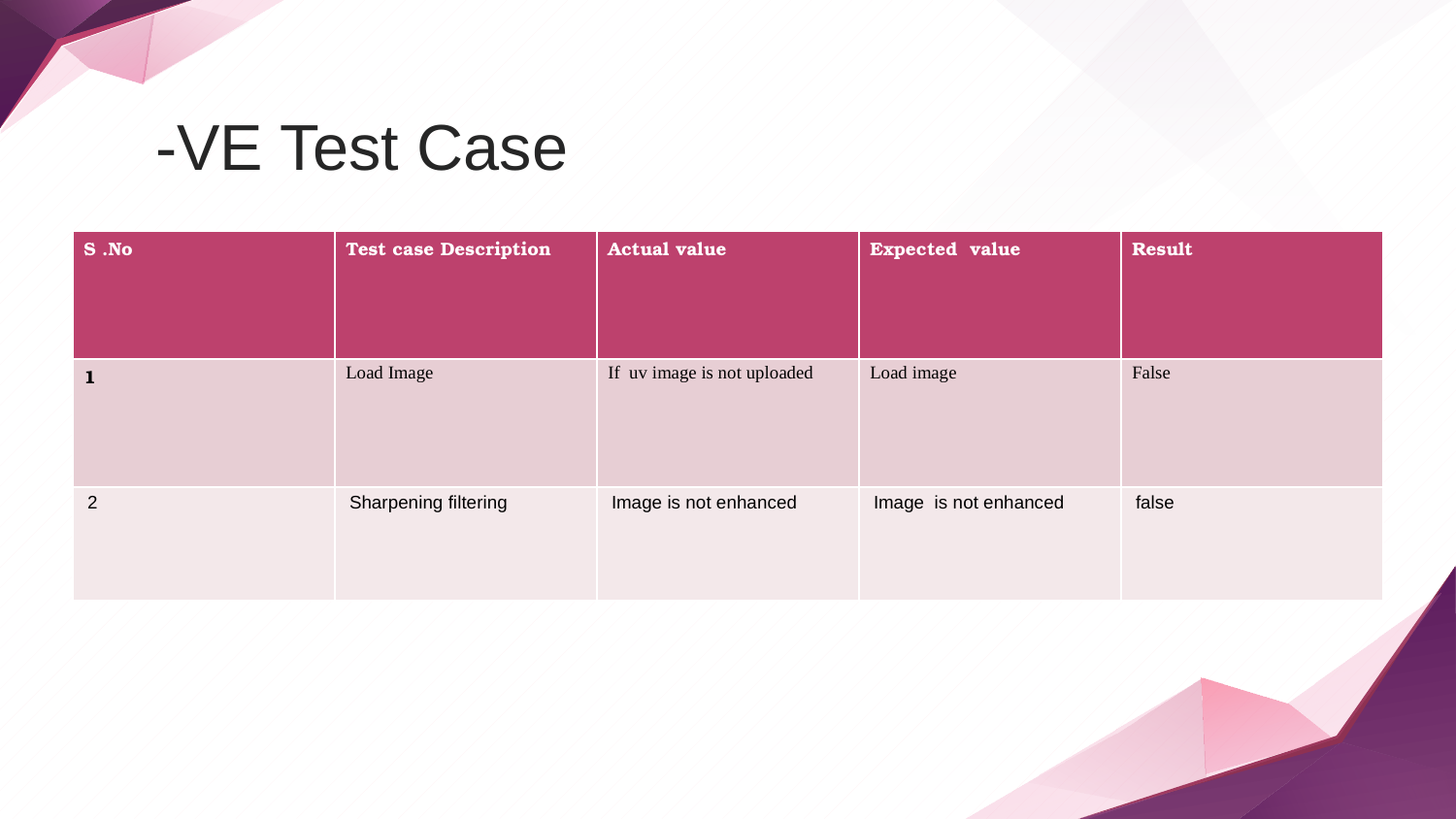

# -VE Test Case
| S .No | Test case Description | Actual value | Expected value | Result |
| --- | --- | --- | --- | --- |
| 1 | Load Image | If uv image is not uploaded | Load image | False |
| 2 | Sharpening filtering | Image is not enhanced | Image is not enhanced | false |